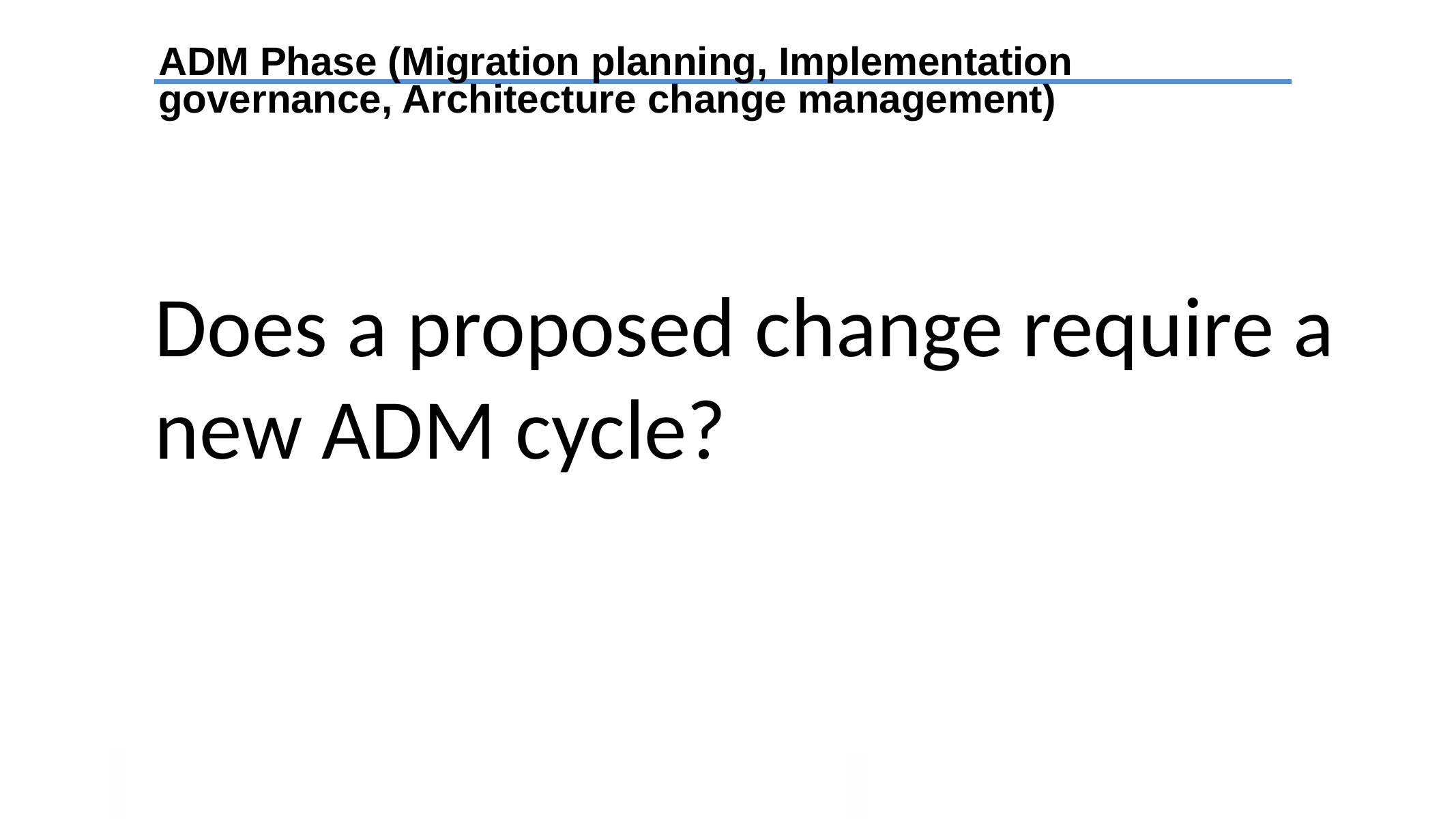

ADM Phase (Migration planning, Implementation governance, Architecture change management)

Does a proposed change require a new ADM cycle?
TEXT
TEXT